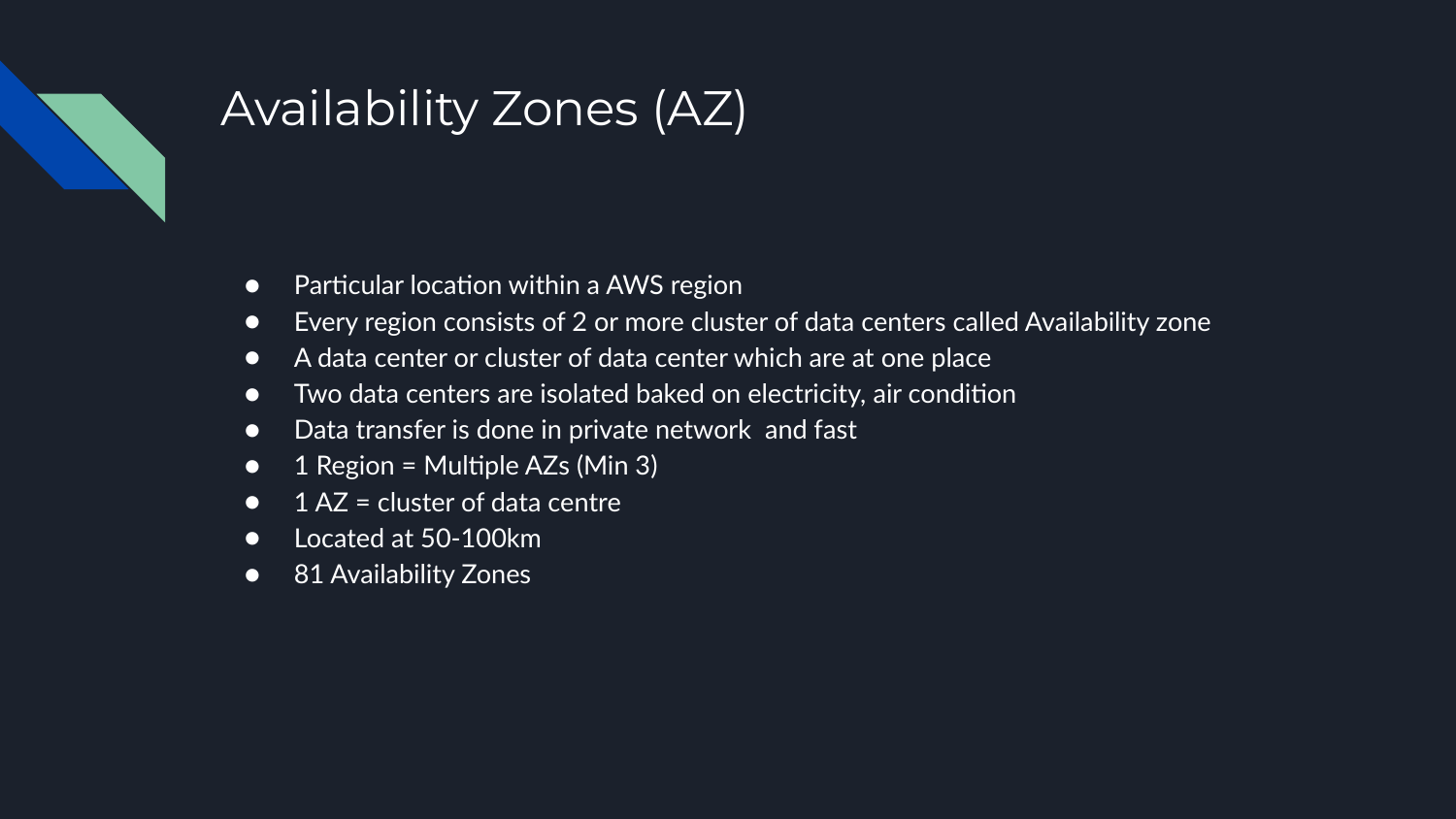

# Availability Zones (AZ)
Particular location within a AWS region
Every region consists of 2 or more cluster of data centers called Availability zone
A data center or cluster of data center which are at one place
Two data centers are isolated baked on electricity, air condition
Data transfer is done in private network  and fast
1 Region = Multiple AZs (Min 3)
1 AZ = cluster of data centre
Located at 50-100km
81 Availability Zones